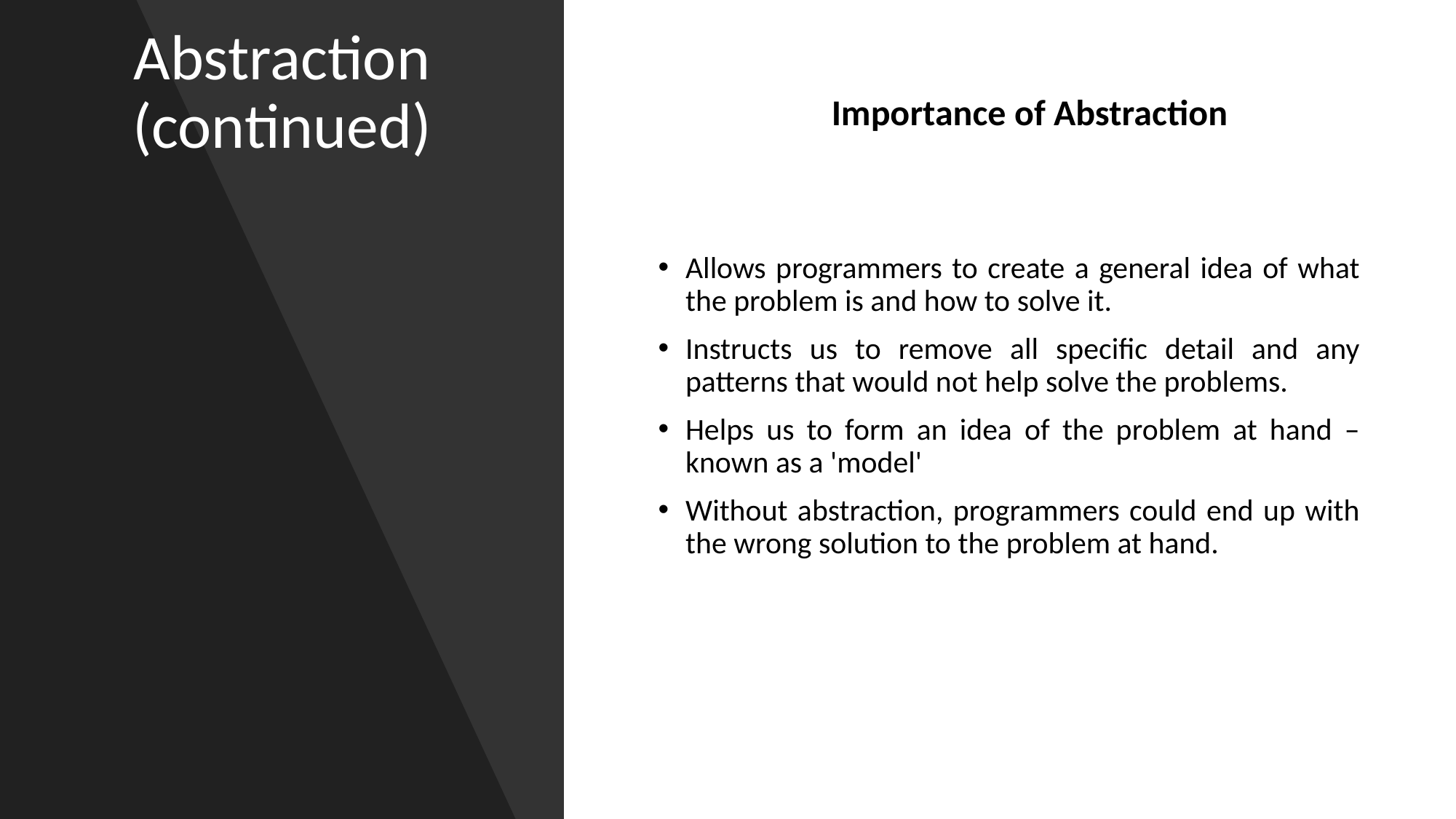

Abstraction
(continued)

Importance of Abstraction
Allows programmers to create a general idea of what the problem is and how to solve it.
Instructs us to remove all specific detail and any patterns that would not help solve the problems.
Helps us to form an idea of the problem at hand – known as a 'model'
Without abstraction, programmers could end up with the wrong solution to the problem at hand.